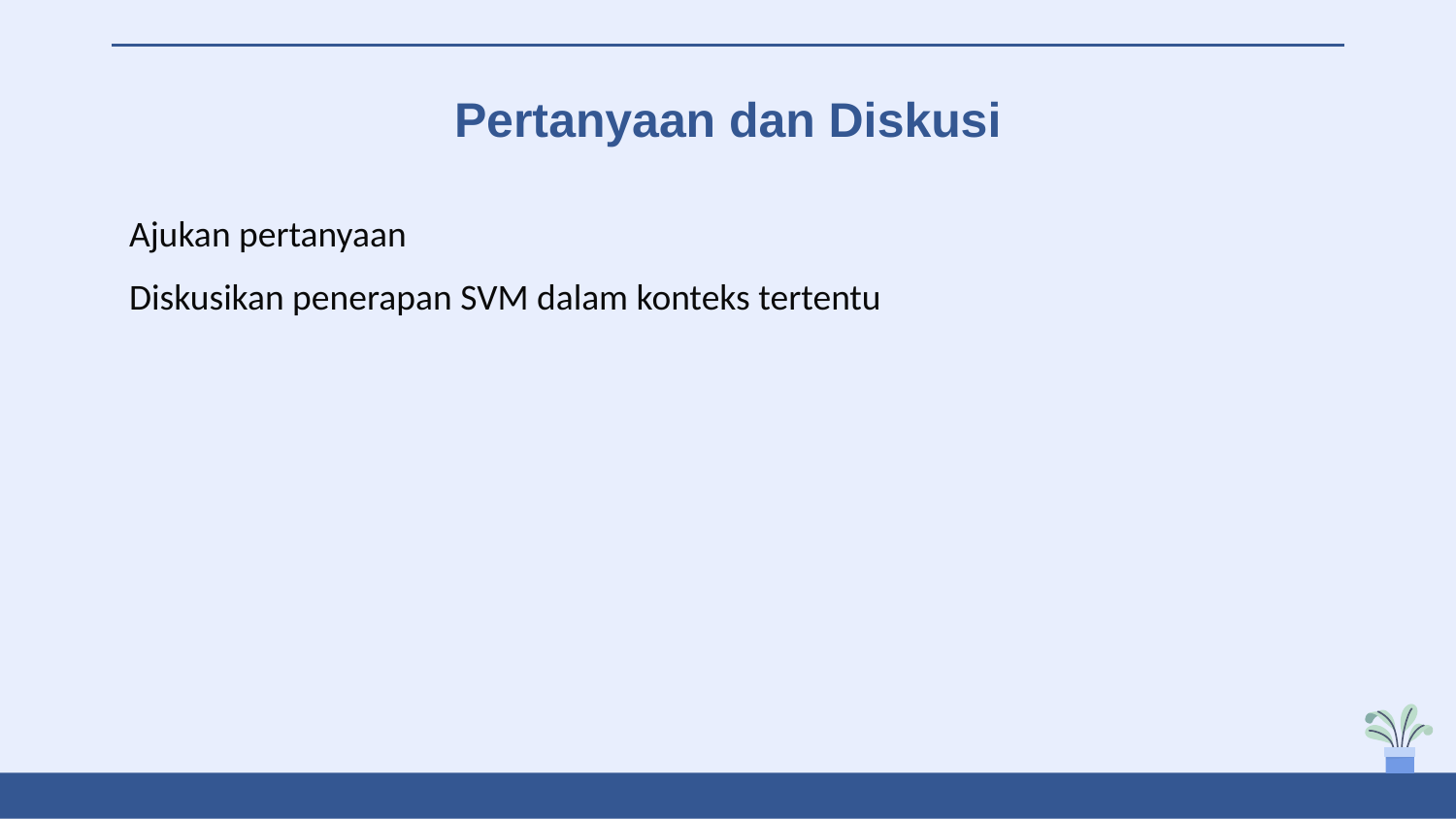

Pertanyaan dan Diskusi
Ajukan pertanyaan
Diskusikan penerapan SVM dalam konteks tertentu